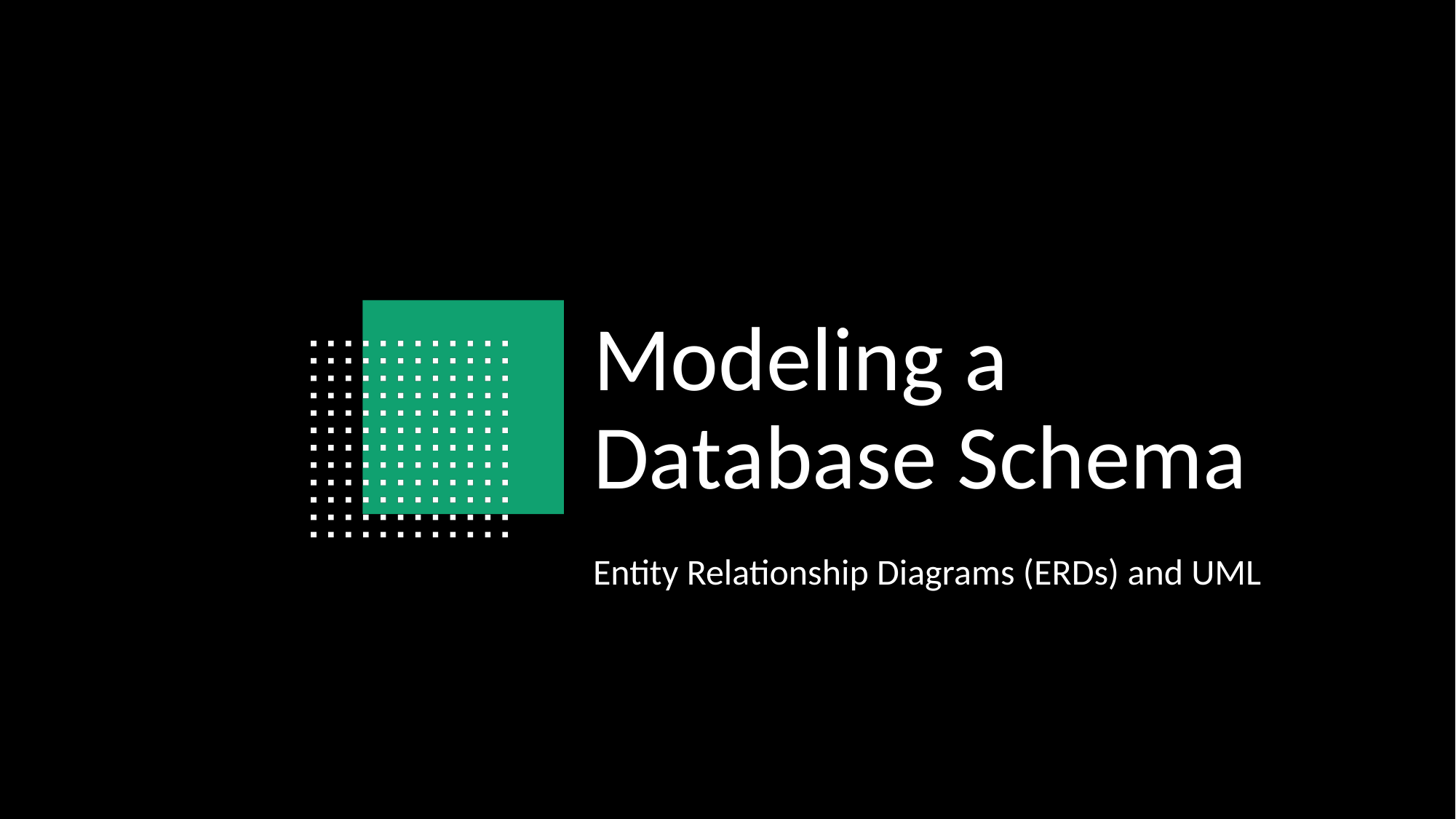

# Modeling a Database Schema
Entity Relationship Diagrams (ERDs) and UML